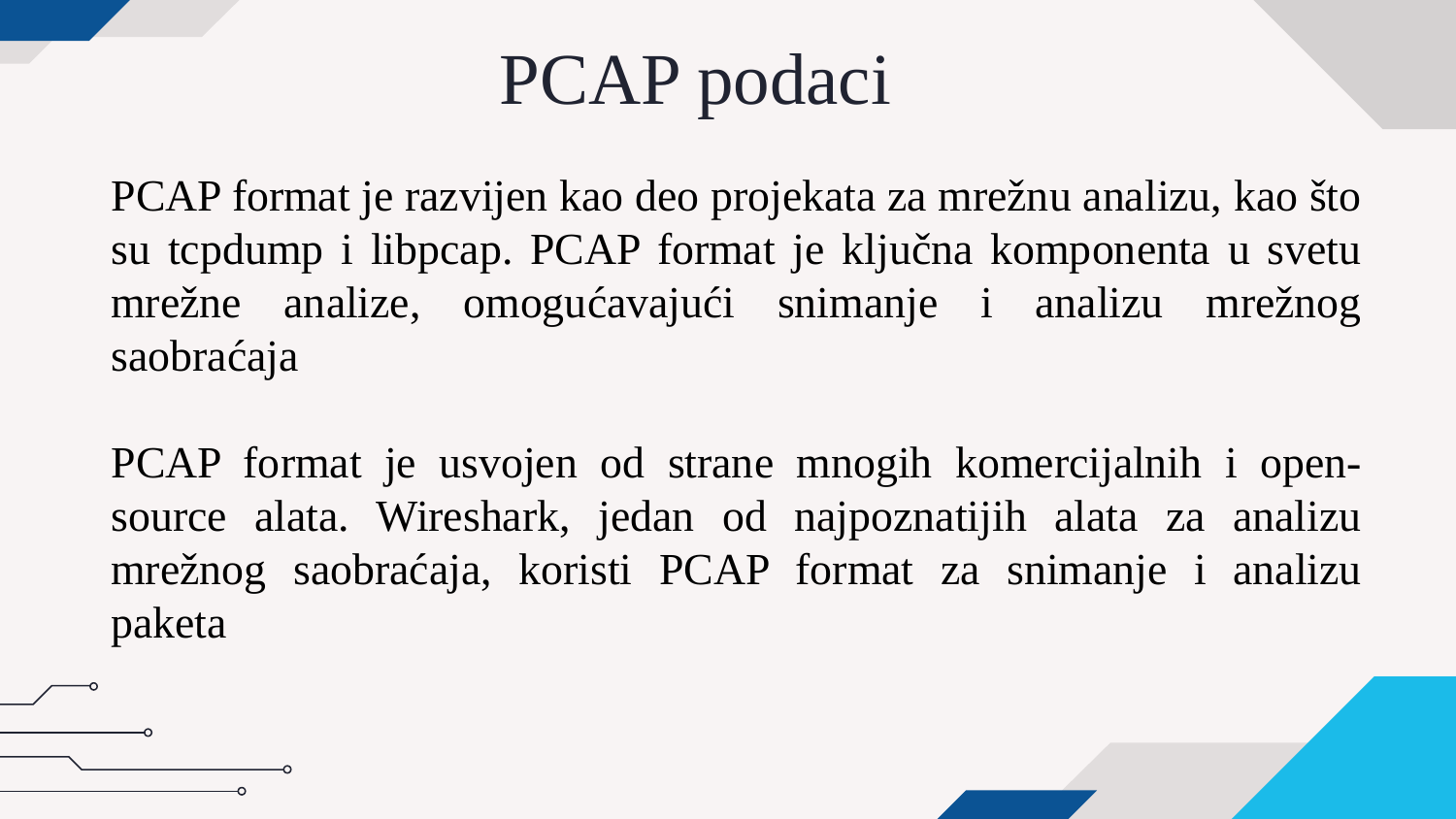

# PCAP podaci
PCAP format je razvijen kao deo projekata za mrežnu analizu, kao što su tcpdump i libpcap. PCAP format je ključna komponenta u svetu mrežne analize, omogućavajući snimanje i analizu mrežnog saobraćaja

PCAP format je usvojen od strane mnogih komercijalnih i open-source alata. Wireshark, jedan od najpoznatijih alata za analizu mrežnog saobraćaja, koristi PCAP format za snimanje i analizu paketa